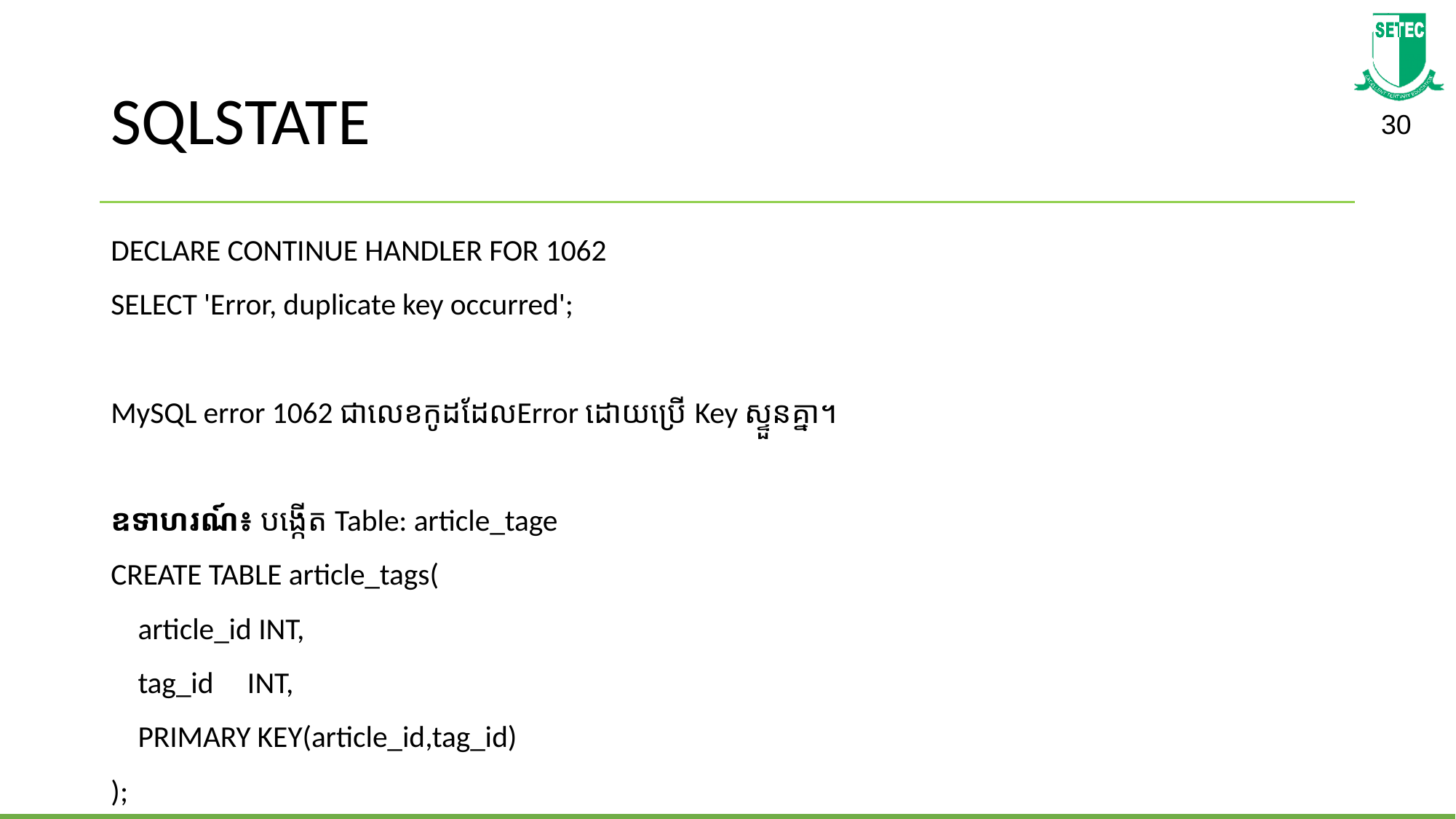

# SQLSTATE
DECLARE CONTINUE HANDLER FOR 1062
SELECT 'Error, duplicate key occurred';

MySQL error 1062 ជាលេខកូដដែលError ដោយប្រើ Key ស្ទួនគ្នា។

ឧទាហរណ៍៖ បង្កើត Table: article_tage
CREATE TABLE article_tags(
    article_id INT,
    tag_id     INT,
    PRIMARY KEY(article_id,tag_id)
);